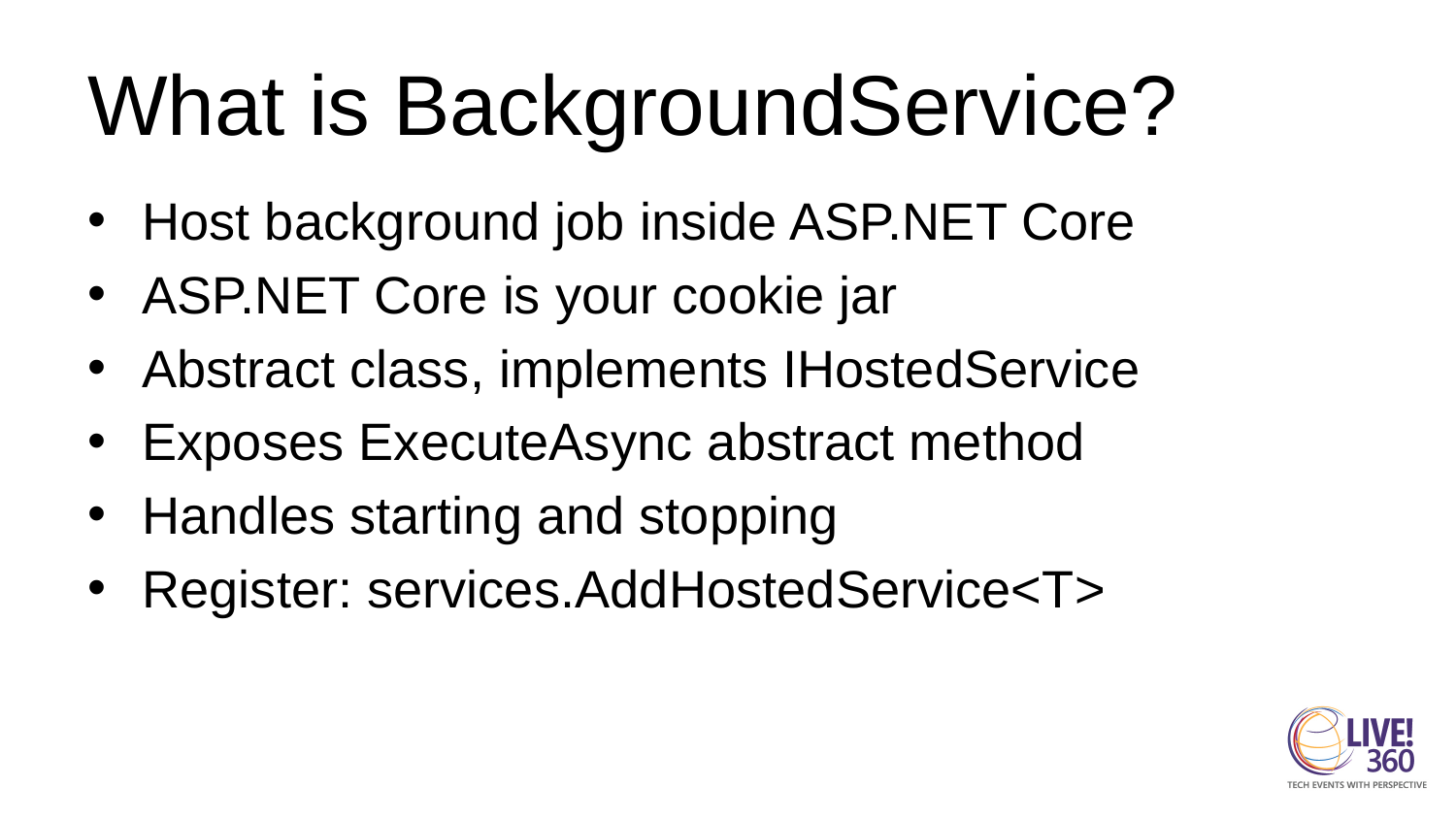

# What is BackgroundService?
Host background job inside ASP.NET Core
ASP.NET Core is your cookie jar
Abstract class, implements IHostedService
Exposes ExecuteAsync abstract method
Handles starting and stopping
Register: services.AddHostedService<T>